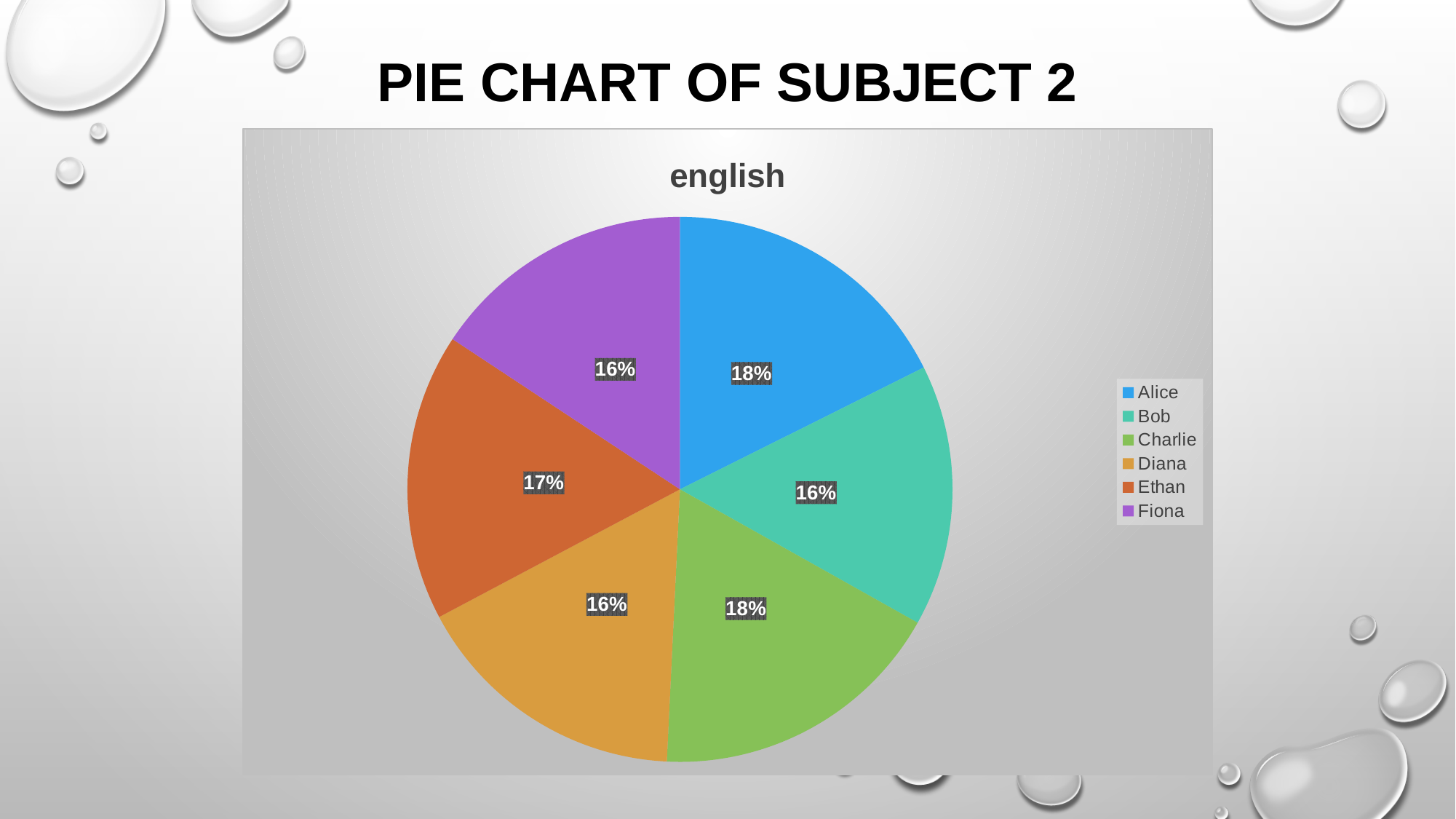

# Pie Chart of Subject 2

### Chart:

| Category | english |
|---|---|
| Alice | 92.0 |
| Bob | 81.0 |
| Charlie | 92.0 |
| Diana | 86.0 |
| Ethan | 89.0 |
| Fiona | 82.0 |